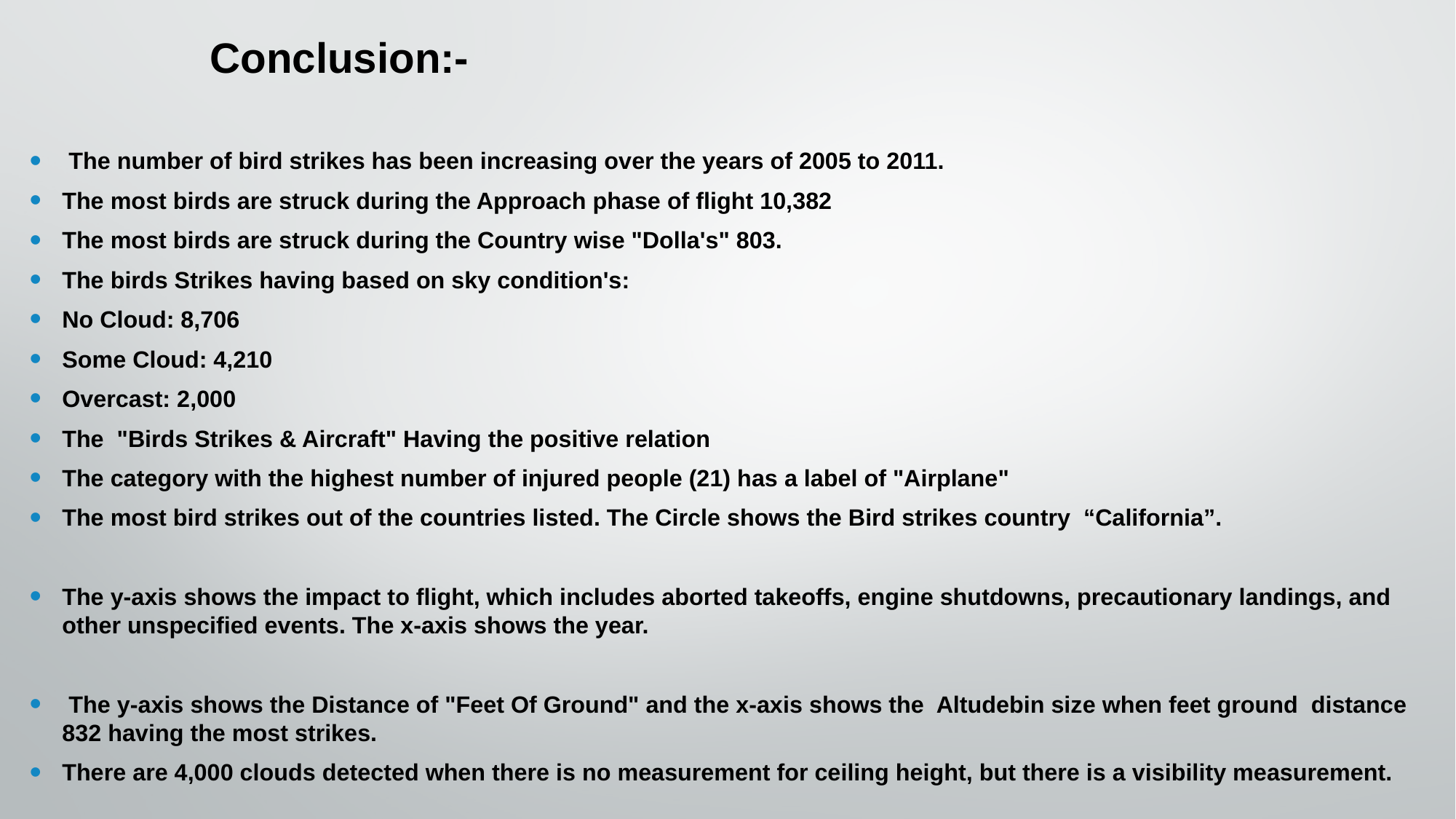

# Conclusion:-

 The number of bird strikes has been increasing over the years of 2005 to 2011.
The most birds are struck during the Approach phase of flight 10,382
The most birds are struck during the Country wise "Dolla's" 803.
The birds Strikes having based on sky condition's:
No Cloud: 8,706
Some Cloud: 4,210
Overcast: 2,000
The  "Birds Strikes & Aircraft" Having the positive relation
The category with the highest number of injured people (21) has a label of "Airplane"
The most bird strikes out of the countries listed. The Circle shows the Bird strikes country  “California”.

The y-axis shows the impact to flight, which includes aborted takeoffs, engine shutdowns, precautionary landings, and other unspecified events. The x-axis shows the year.

 The y-axis shows the Distance of "Feet Of Ground" and the x-axis shows the  Altudebin size when feet ground  distance 832 having the most strikes.
There are 4,000 clouds detected when there is no measurement for ceiling height, but there is a visibility measurement.